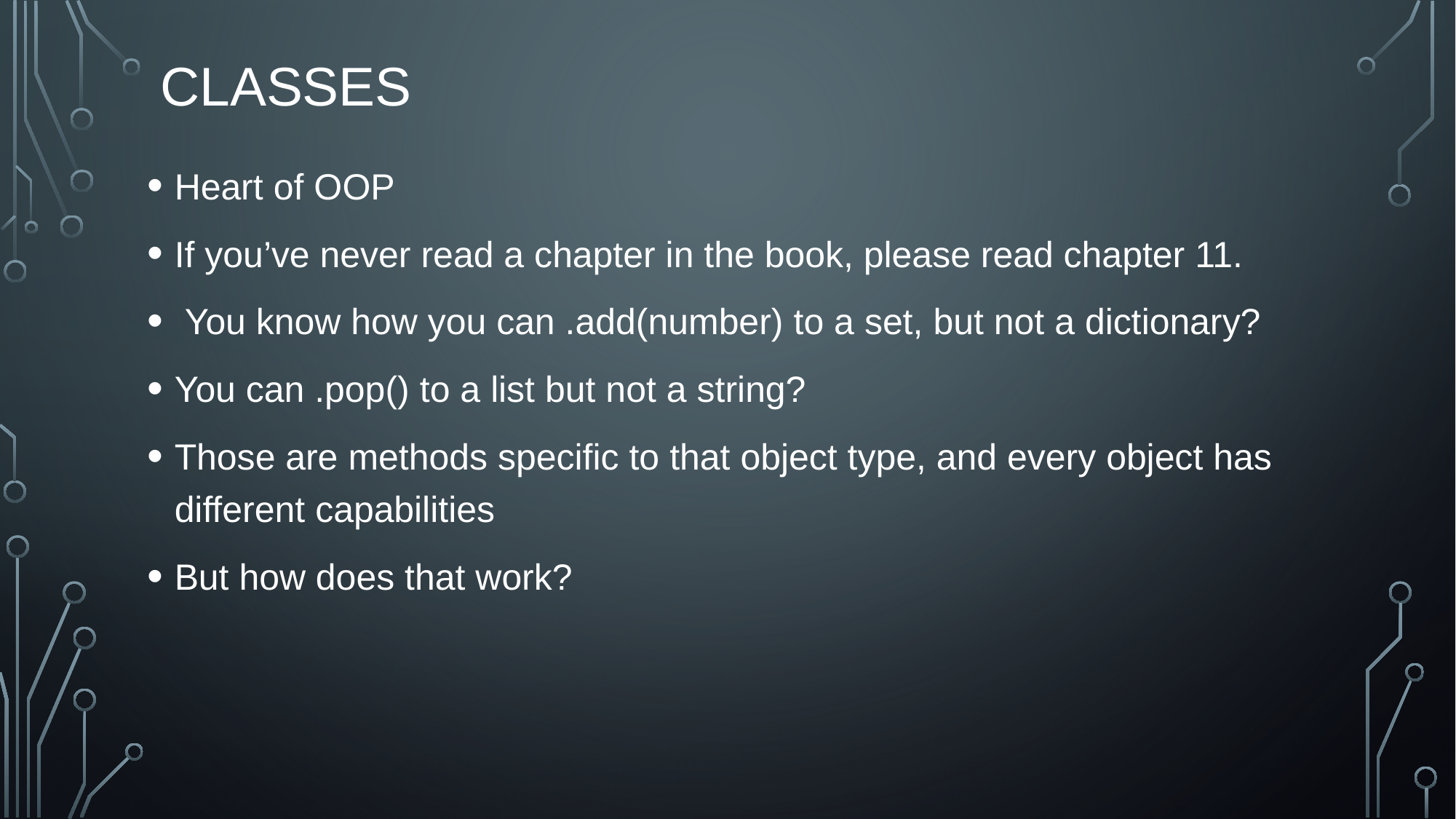

# Classes
Heart of OOP
If you’ve never read a chapter in the book, please read chapter 11.
 You know how you can .add(number) to a set, but not a dictionary?
You can .pop() to a list but not a string?
Those are methods specific to that object type, and every object has different capabilities
But how does that work?